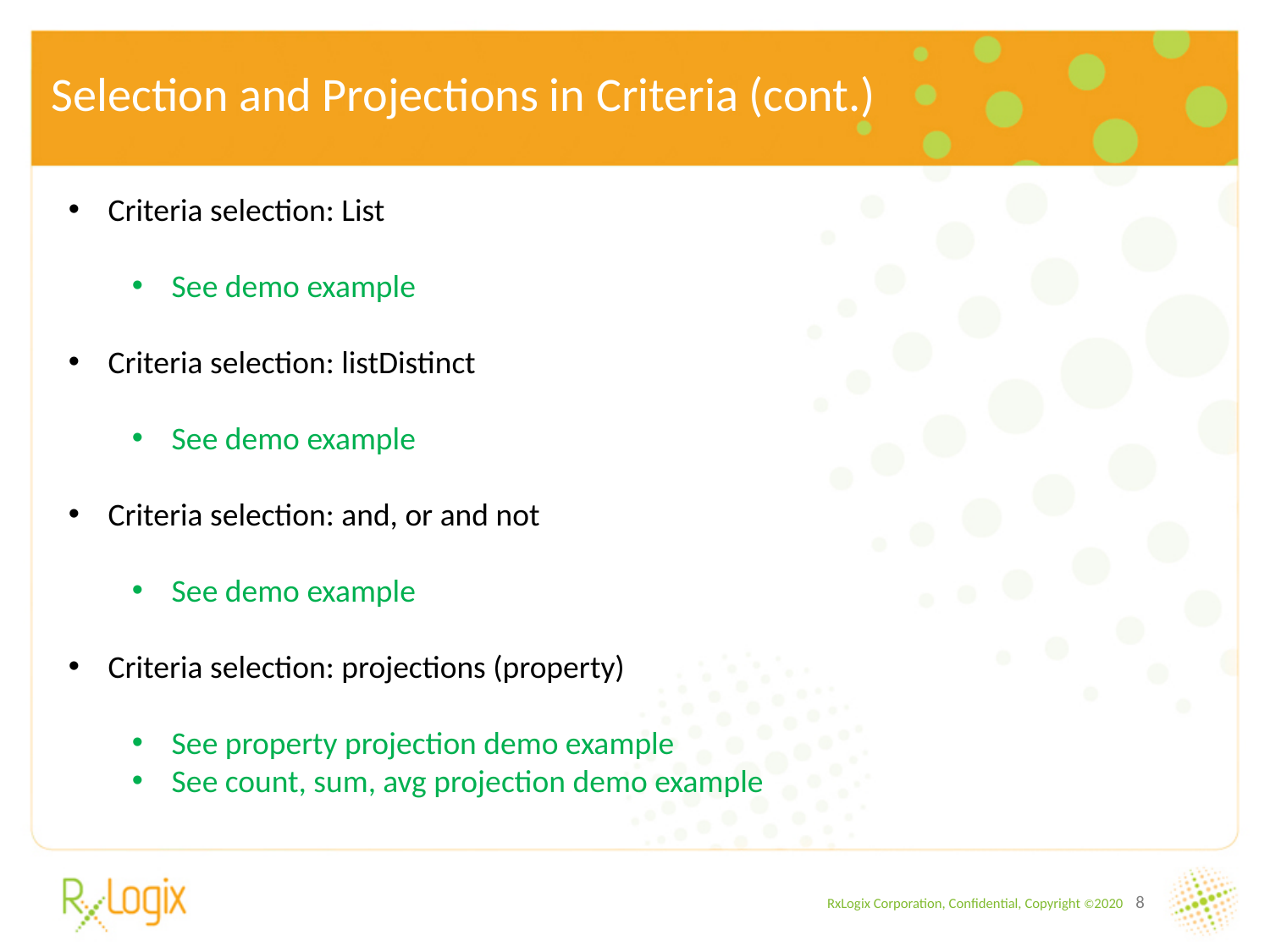

# Selection and Projections in Criteria (cont.)
Criteria selection: List
See demo example

Criteria selection: listDistinct
See demo example

Criteria selection: and, or and not
See demo example

Criteria selection: projections (property)
See property projection demo example
See count, sum, avg projection demo example